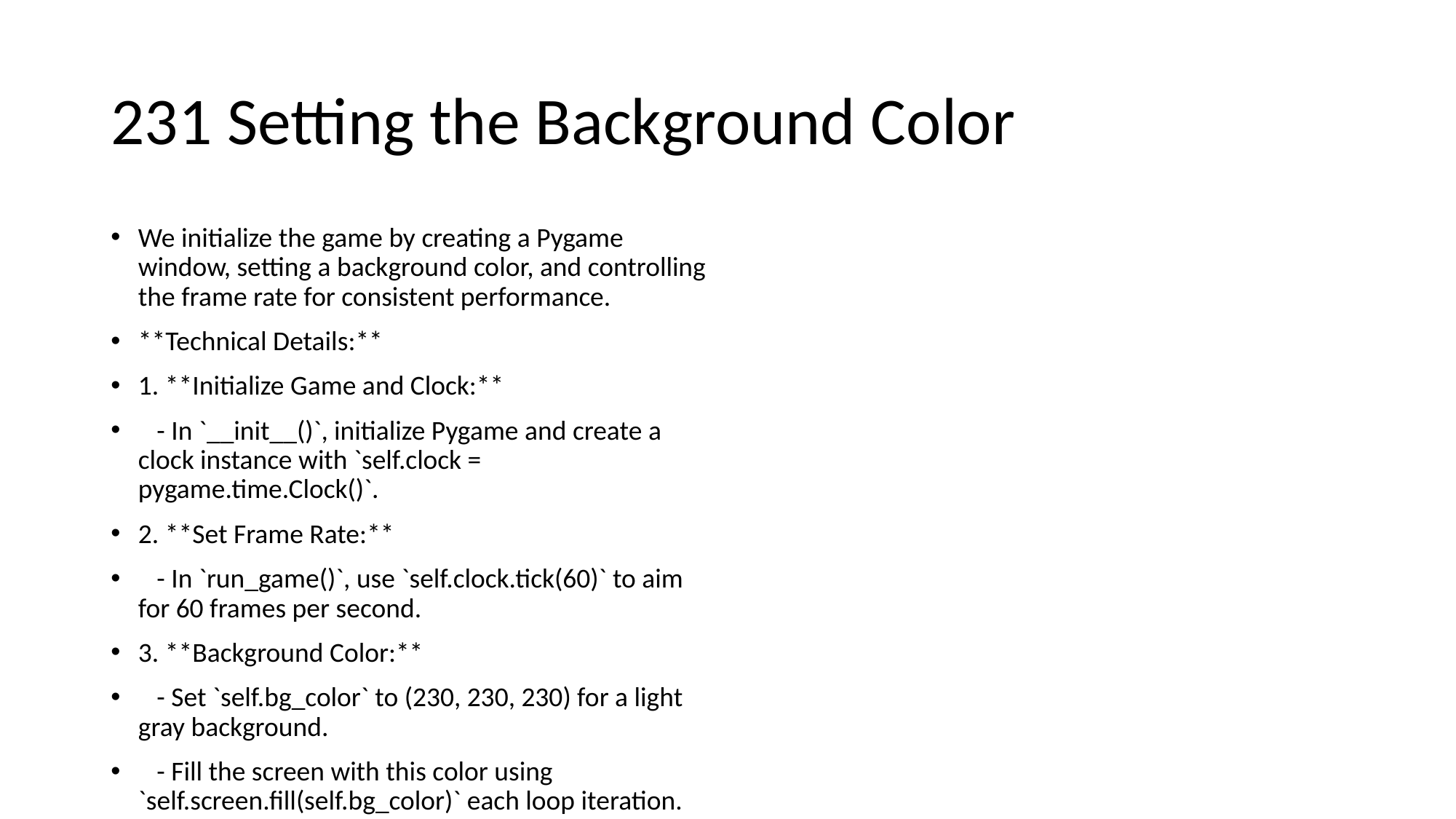

# 231 Setting the Background Color
We initialize the game by creating a Pygame window, setting a background color, and controlling the frame rate for consistent performance.
**Technical Details:**
1. **Initialize Game and Clock:**
   - In `__init__()`, initialize Pygame and create a clock instance with `self.clock = pygame.time.Clock()`.
2. **Set Frame Rate:**
   - In `run_game()`, use `self.clock.tick(60)` to aim for 60 frames per second.
3. **Background Color:**
   - Set `self.bg_color` to (230, 230, 230) for a light gray background.
   - Fill the screen with this color using `self.screen.fill(self.bg_color)` each loop iteration.